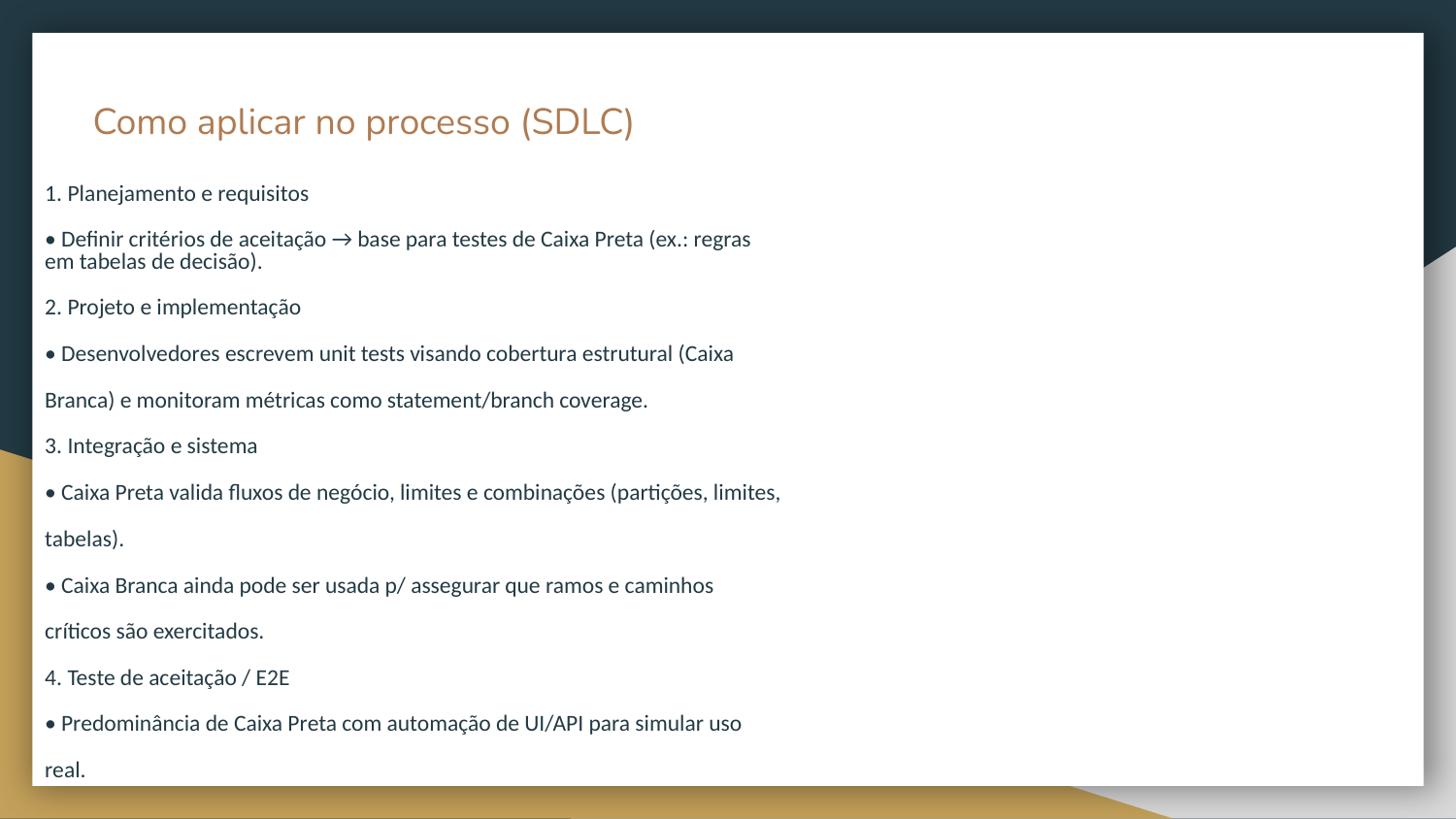

# Como aplicar no processo (SDLC)
1. Planejamento e requisitos
• Definir critérios de aceitação → base para testes de Caixa Preta (ex.: regras
em tabelas de decisão).
2. Projeto e implementação
• Desenvolvedores escrevem unit tests visando cobertura estrutural (Caixa
Branca) e monitoram métricas como statement/branch coverage.
3. Integração e sistema
• Caixa Preta valida fluxos de negócio, limites e combinações (partições, limites,
tabelas).
• Caixa Branca ainda pode ser usada p/ assegurar que ramos e caminhos
críticos são exercitados.
4. Teste de aceitação / E2E
• Predominância de Caixa Preta com automação de UI/API para simular uso
real.